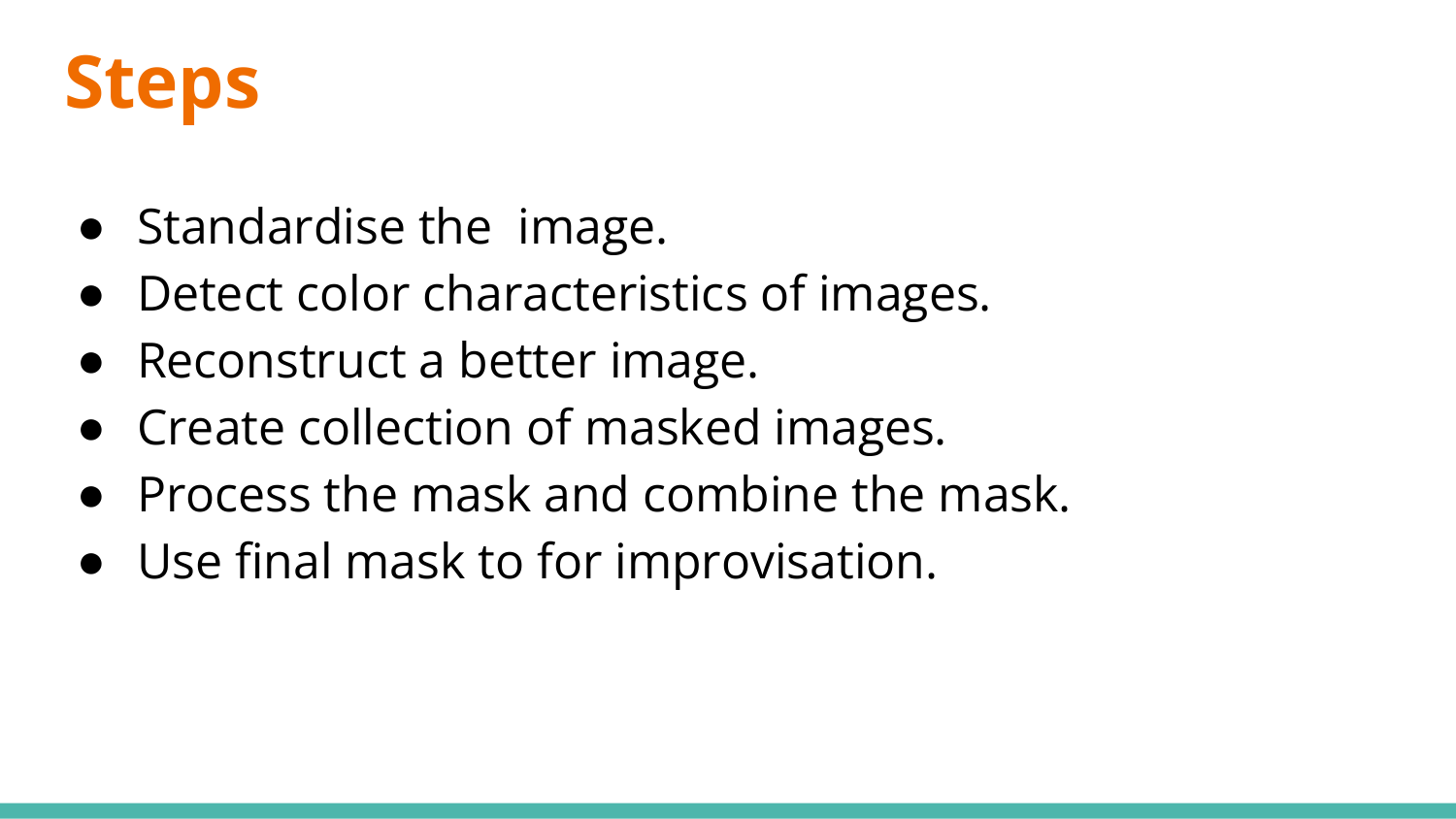

# Steps
Standardise the  image.
Detect color characteristics of images.
Reconstruct a better image.
Create collection of masked images.
Process the mask and combine the mask.
Use final mask to for improvisation.